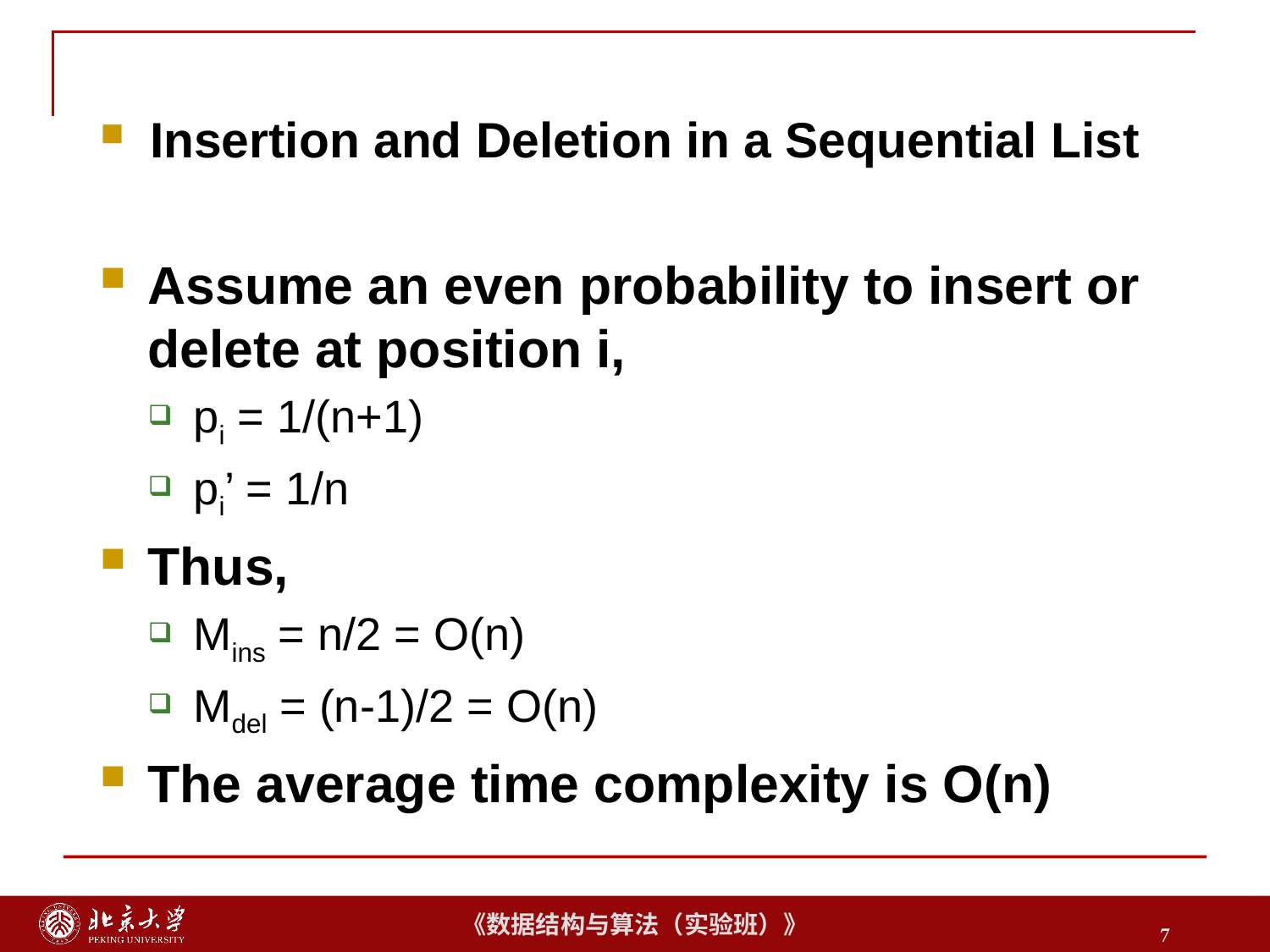

Insertion and Deletion in a Sequential List
Assume an even probability to insert or delete at position i,
pi = 1/(n+1)
pi’ = 1/n
Thus,
Mins = n/2 = O(n)
Mdel = (n-1)/2 = O(n)
The average time complexity is O(n)
7